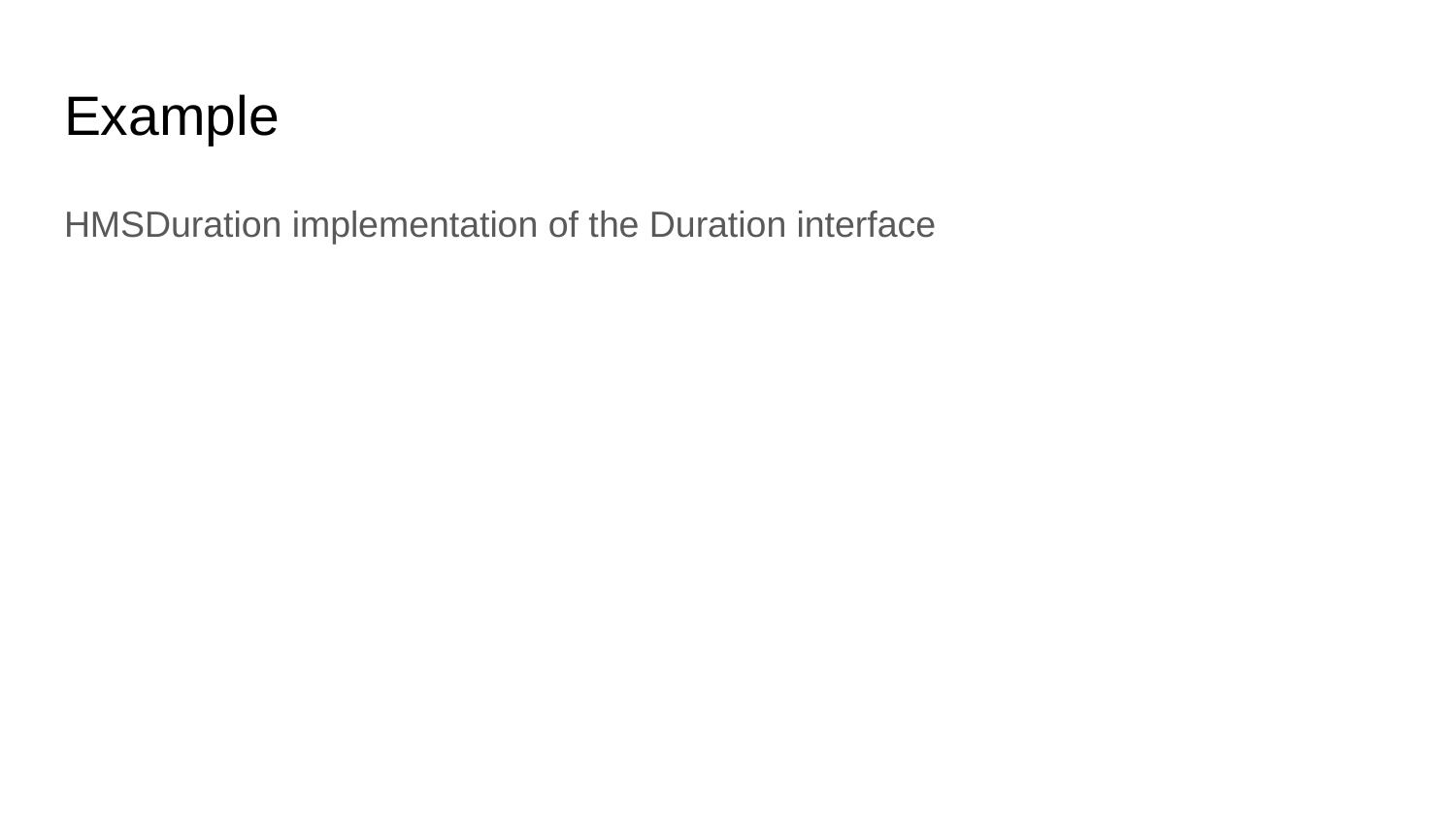

# Example
HMSDuration implementation of the Duration interface